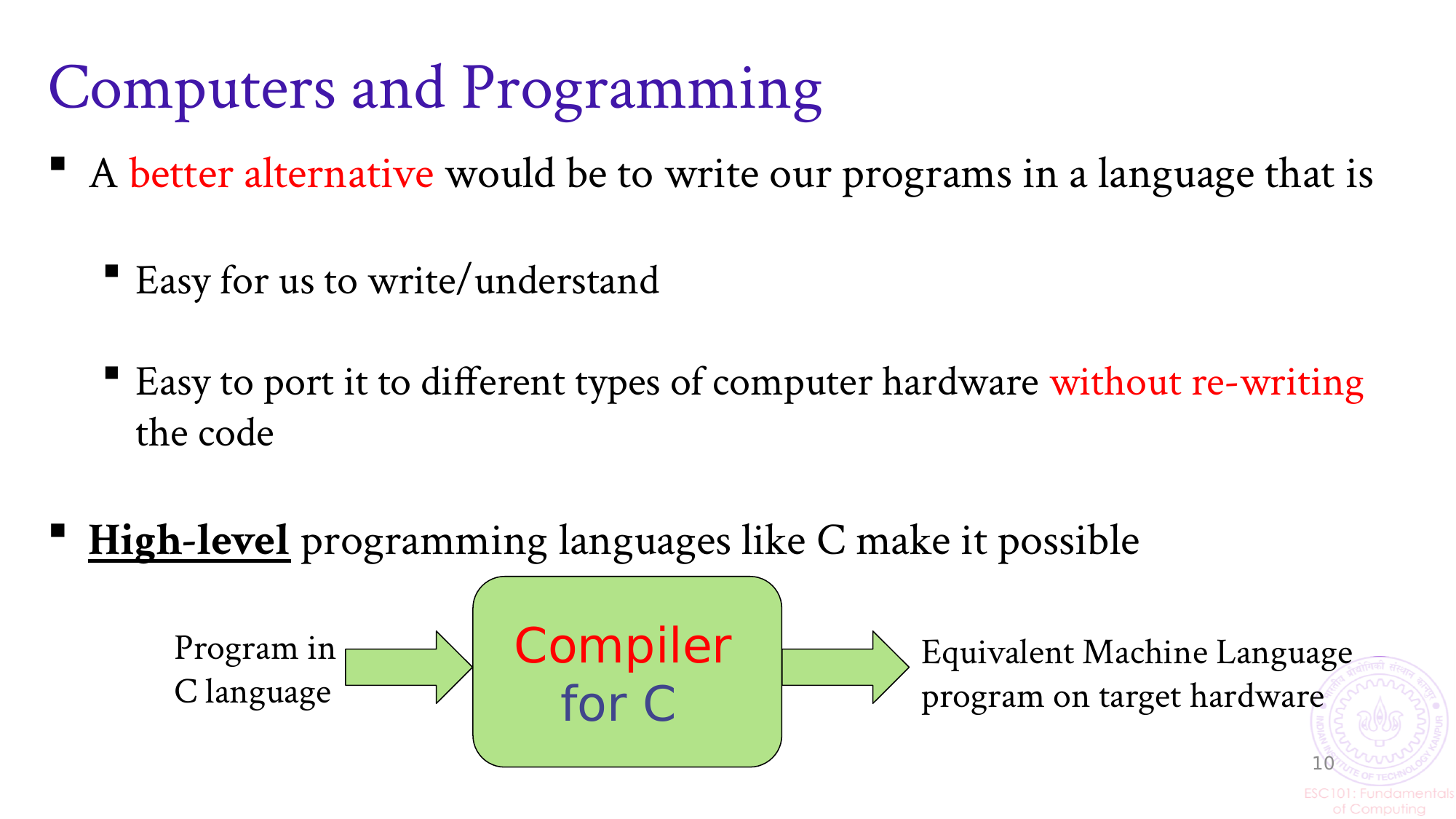

# Computers and Programming
A better alternative would be to write our programs in a language that is

Easy for us to write/understand

Easy to port it to different types of computer hardware without re-writing the code

High-level programming languages like C make it possible

Compiler
   for C
Program in
C language
Equivalent Machine Language
program on target hardware

10